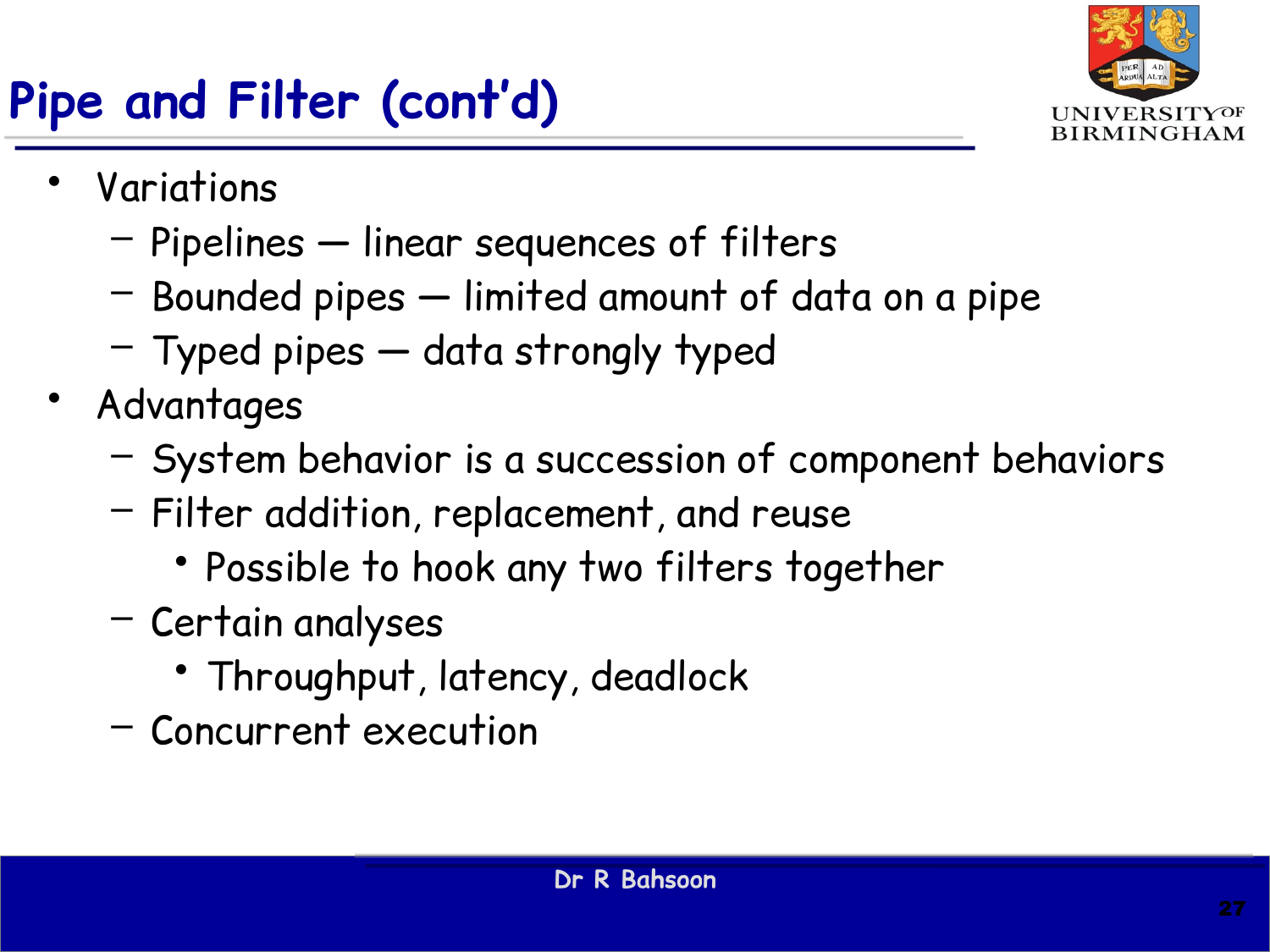

# Pipe and Filter (cont’d)
Variations
Pipelines — linear sequences of filters
Bounded pipes — limited amount of data on a pipe
Typed pipes — data strongly typed
Advantages
System behavior is a succession of component behaviors
Filter addition, replacement, and reuse
Possible to hook any two filters together
Certain analyses
Throughput, latency, deadlock
Concurrent execution
Dr R Bahsoon
27